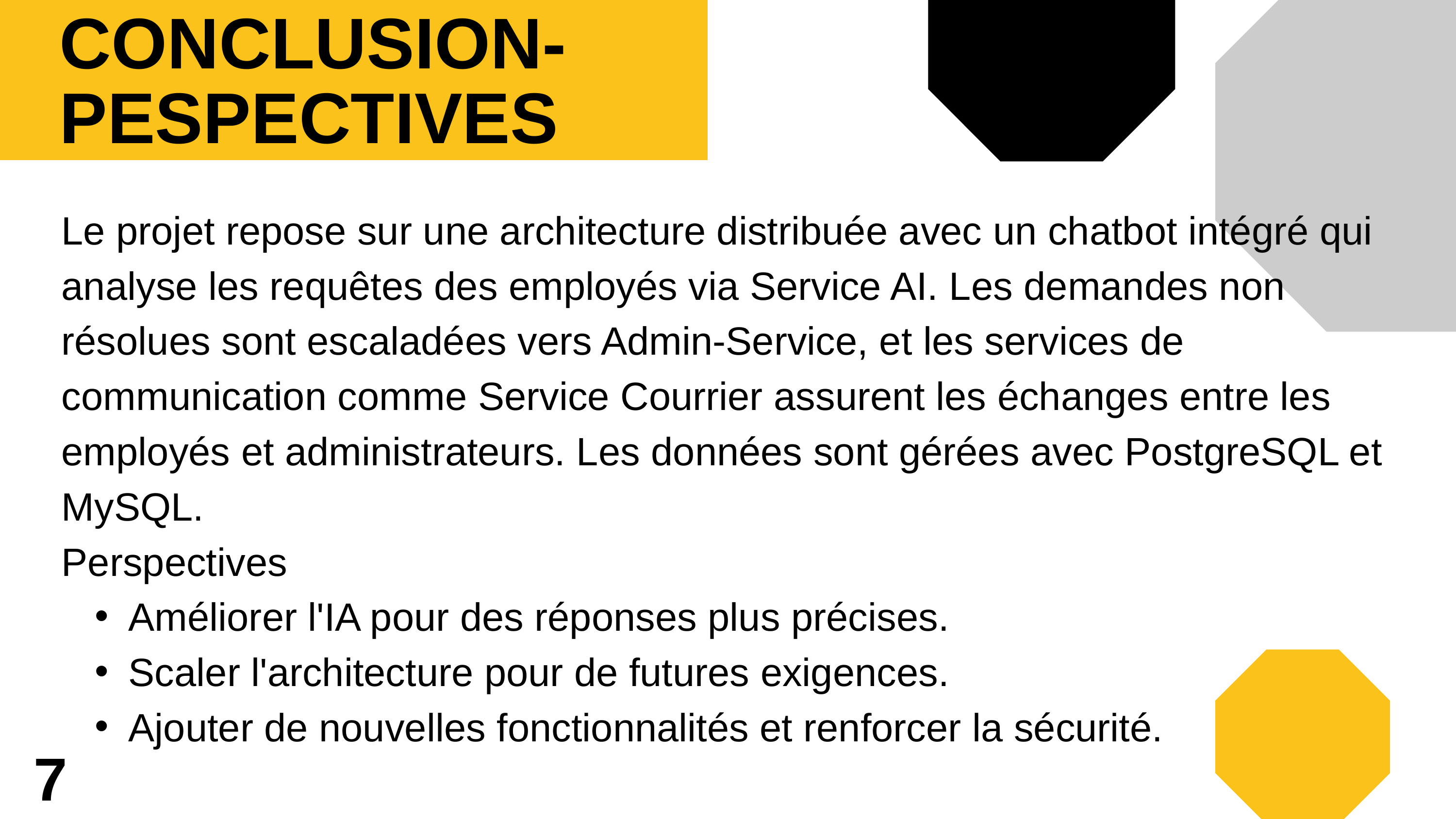

CONCLUSION-PESPECTIVES
Le projet repose sur une architecture distribuée avec un chatbot intégré qui analyse les requêtes des employés via Service AI. Les demandes non résolues sont escaladées vers Admin-Service, et les services de communication comme Service Courrier assurent les échanges entre les employés et administrateurs. Les données sont gérées avec PostgreSQL et MySQL.
Perspectives
Améliorer l'IA pour des réponses plus précises.
Scaler l'architecture pour de futures exigences.
Ajouter de nouvelles fonctionnalités et renforcer la sécurité.

7